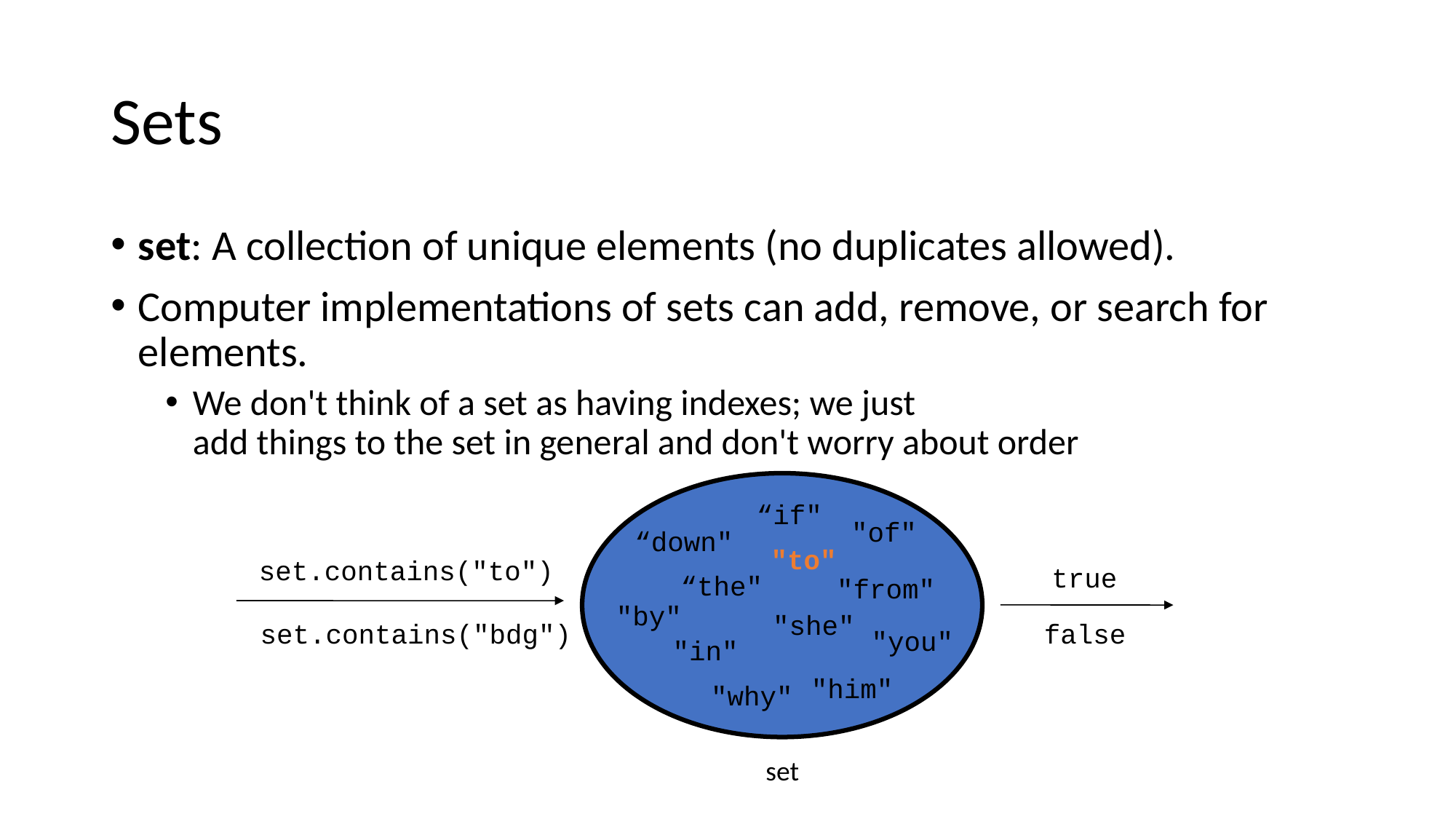

# Sets
set: A collection of unique elements (no duplicates allowed).
Computer implementations of sets can add, remove, or search for elements.
We don't think of a set as having indexes; we just
add things to the set in general and don't worry about order

“if"
"of"
“down"
"to"
“the"
"from"
"by"
"she"
"you"
"in"
"him"
"why"
set
set.contains("to")
true

set.contains("bdg")
false